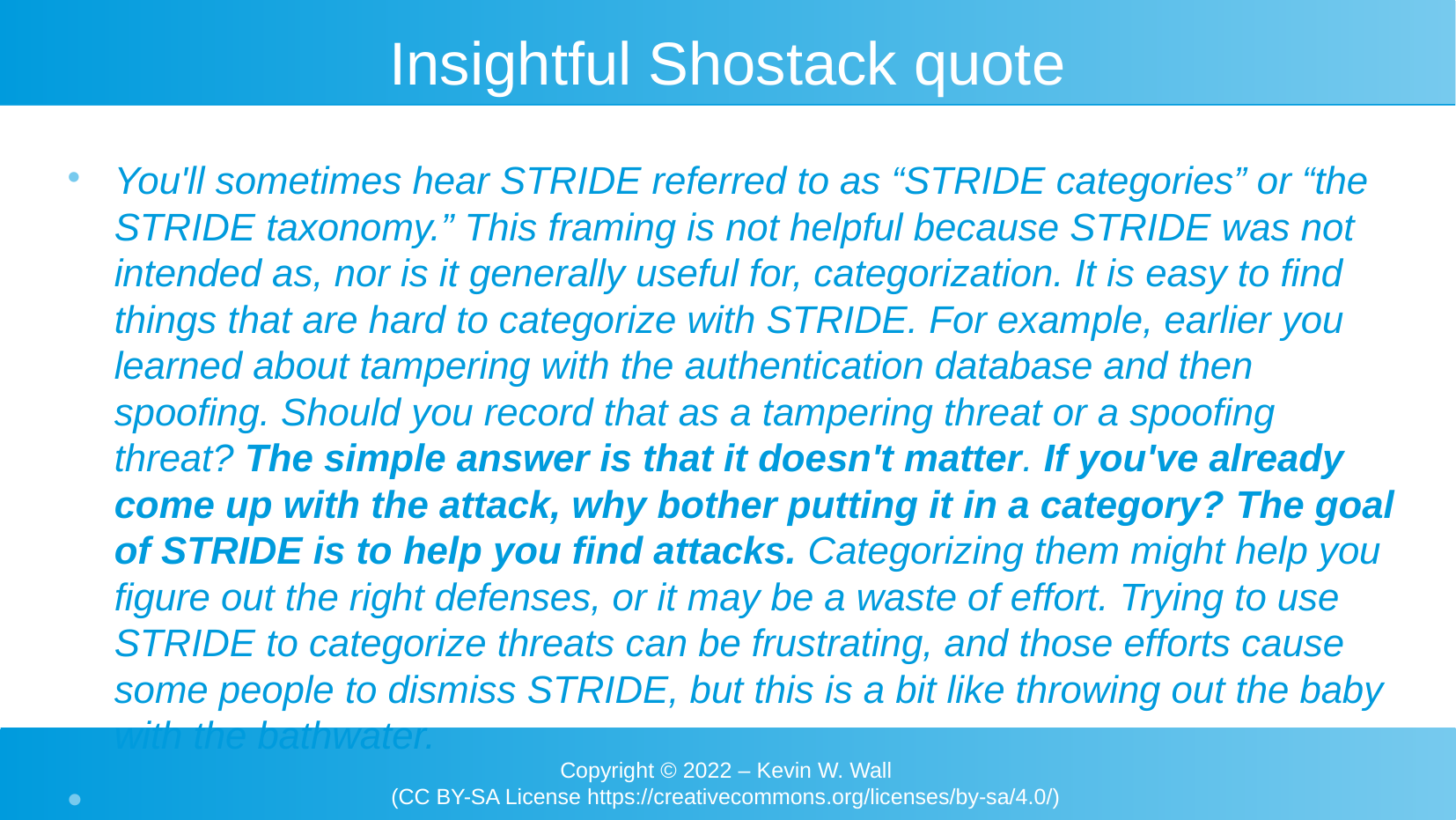

Insightful Shostack quote
You'll sometimes hear STRIDE referred to as “STRIDE categories” or “the STRIDE taxonomy.” This framing is not helpful because STRIDE was not intended as, nor is it generally useful for, categorization. It is easy to find things that are hard to categorize with STRIDE. For example, earlier you learned about tampering with the authentication database and then spoofing. Should you record that as a tampering threat or a spoofing threat? The simple answer is that it doesn't matter. If you've already come up with the attack, why bother putting it in a category? The goal of STRIDE is to help you find attacks. Categorizing them might help you figure out the right defenses, or it may be a waste of effort. Trying to use STRIDE to categorize threats can be frustrating, and those efforts cause some people to dismiss STRIDE, but this is a bit like throwing out the baby with the bathwater.